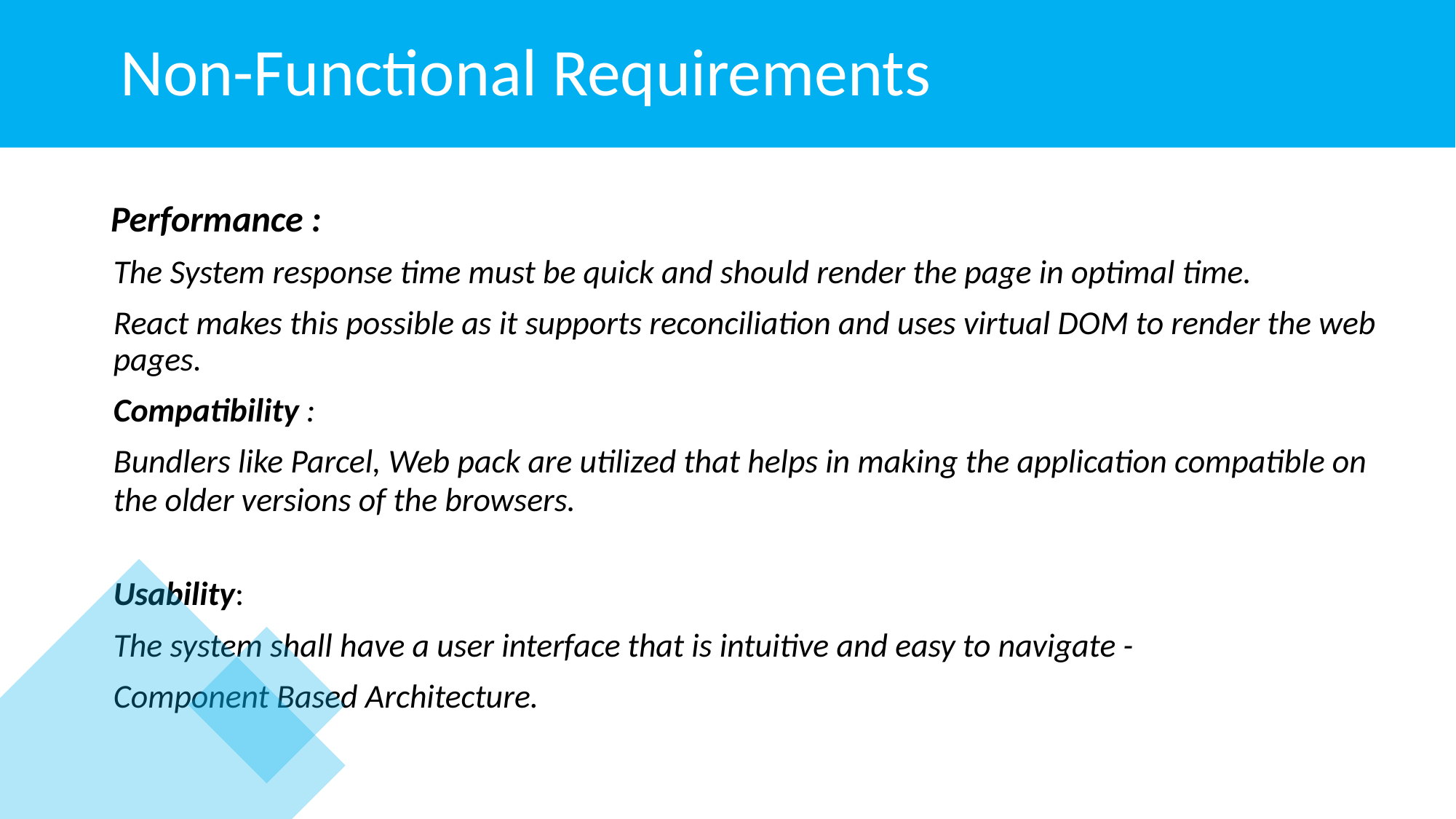

# Non-Functional Requirements
   Performance :
	The System response time must be quick and should render the page in optimal time.
	React makes this possible as it supports reconciliation and uses virtual DOM to render the web pages.
	Compatibility :
	Bundlers like Parcel, Web pack are utilized that helps in making the application compatible on the older versions of the browsers.
	Usability:
	The system shall have a user interface that is intuitive and easy to navigate -
	Component Based Architecture.